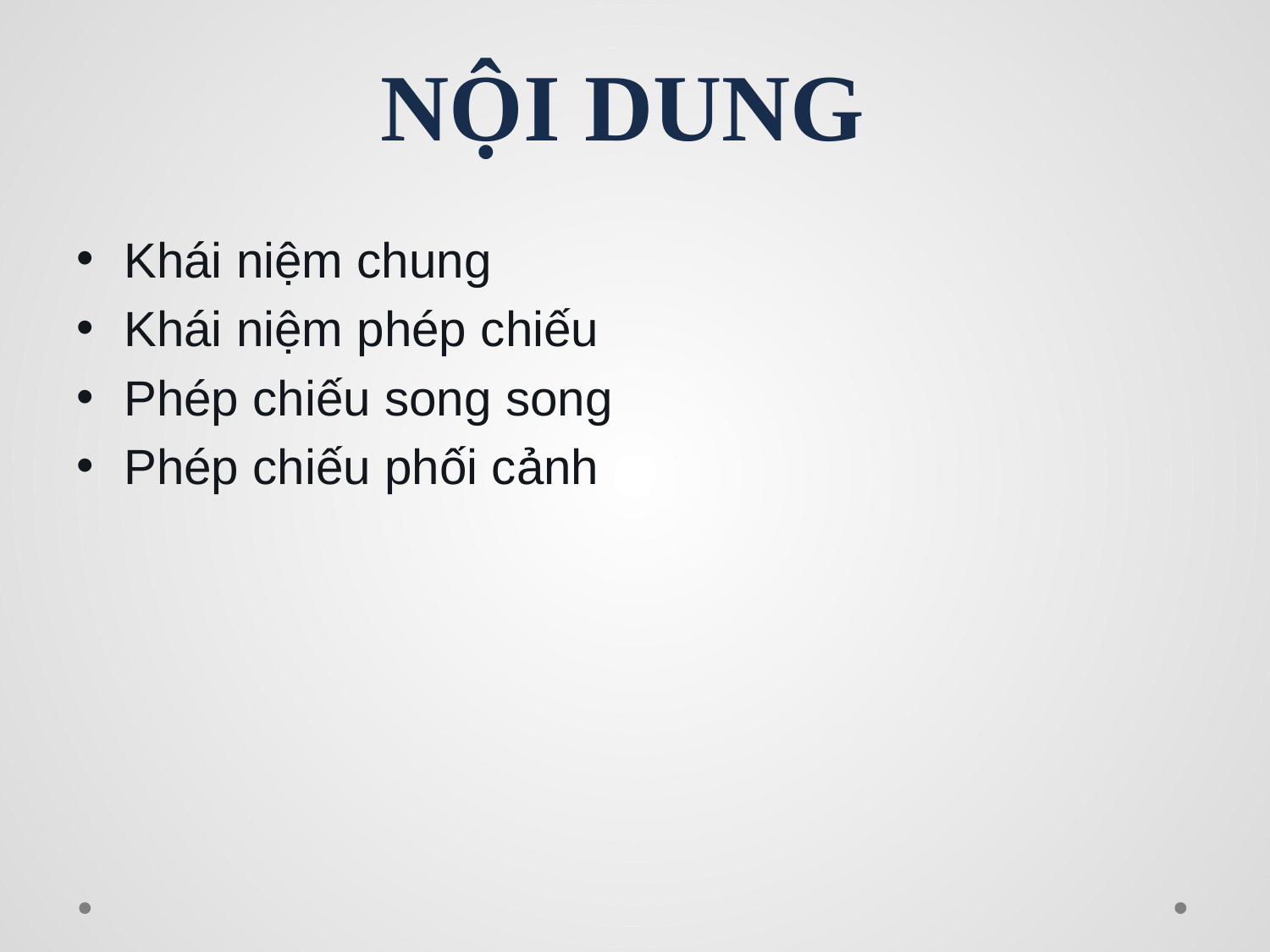

# NỘI DUNG
Khái niệm chung
Khái niệm phép chiếu
Phép chiếu song song
Phép chiếu phối cảnh